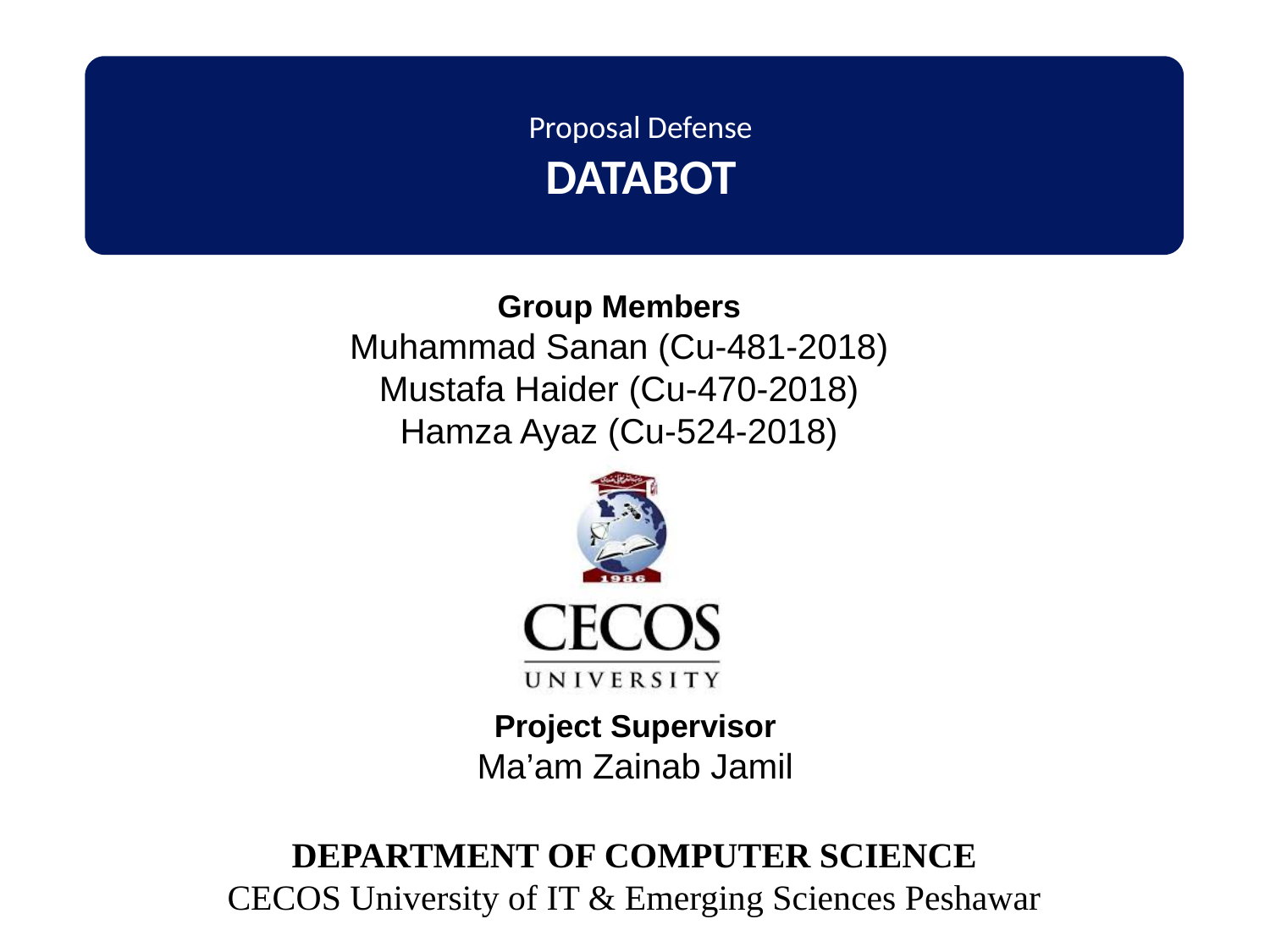

Proposal Defense
DATABOT
Group Members
Muhammad Sanan (Cu-481-2018)
Mustafa Haider (Cu-470-2018)
Hamza Ayaz (Cu-524-2018)
Project Supervisor
Ma’am Zainab Jamil